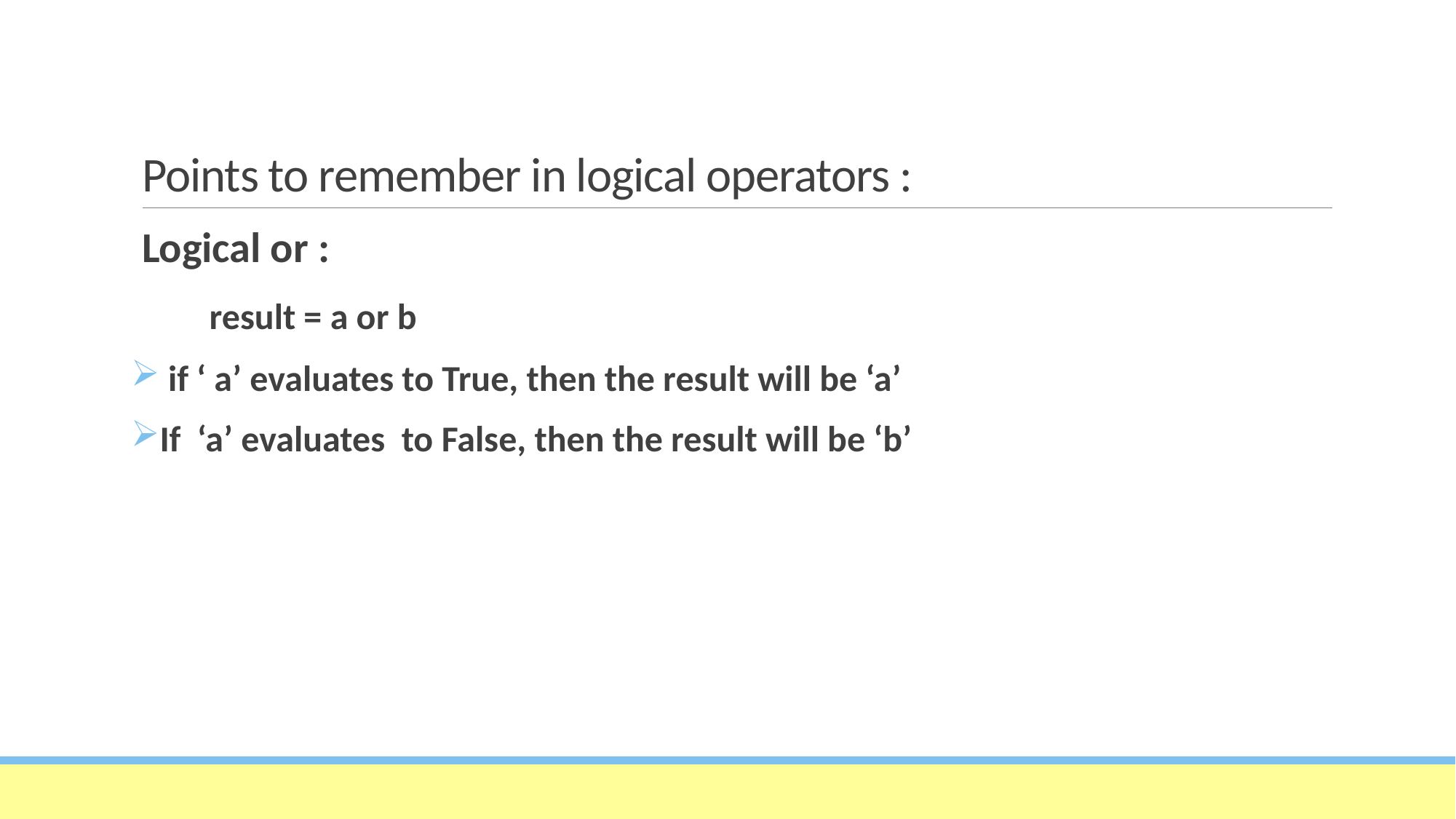

# Points to remember in logical operators :
Logical or :
       result = a or b
 if ‘ a’ evaluates to True, then the result will be ‘a’
If  ‘a’ evaluates  to False, then the result will be ‘b’